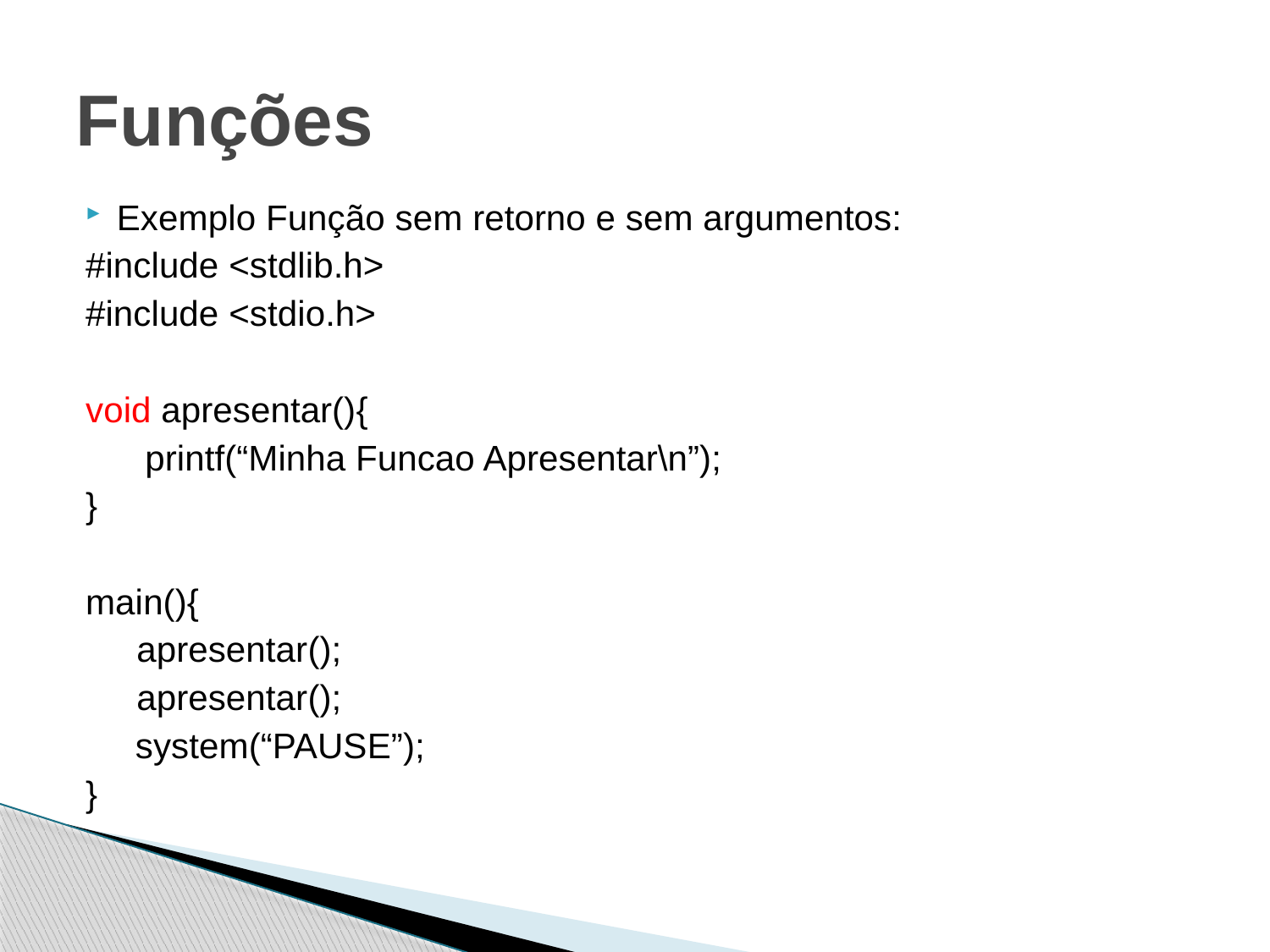

# Funções
Exemplo Função sem retorno e sem argumentos:
#include <stdlib.h>
#include <stdio.h>

void apresentar(){
      printf(“Minha Funcao Apresentar\n”);
}

main(){
 	  apresentar();
 	  apresentar();
     system(“PAUSE”);
}